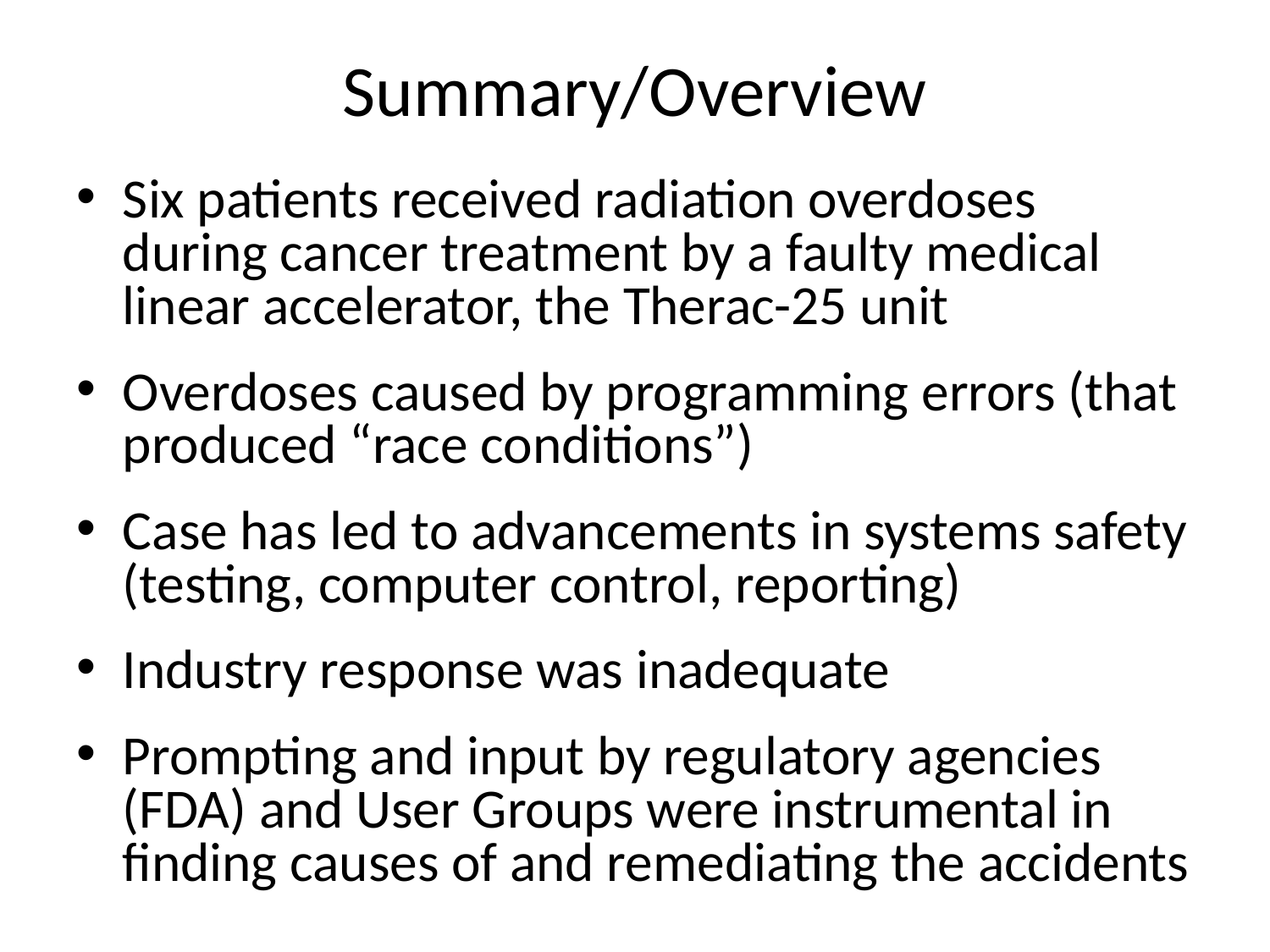

# Summary/Overview
Six patients received radiation overdoses during cancer treatment by a faulty medical linear accelerator, the Therac-25 unit

Overdoses caused by programming errors (that produced “race conditions”)

Case has led to advancements in systems safety (testing, computer control, reporting)

Industry response was inadequate

Prompting and input by regulatory agencies (FDA) and User Groups were instrumental in finding causes of and remediating the accidents